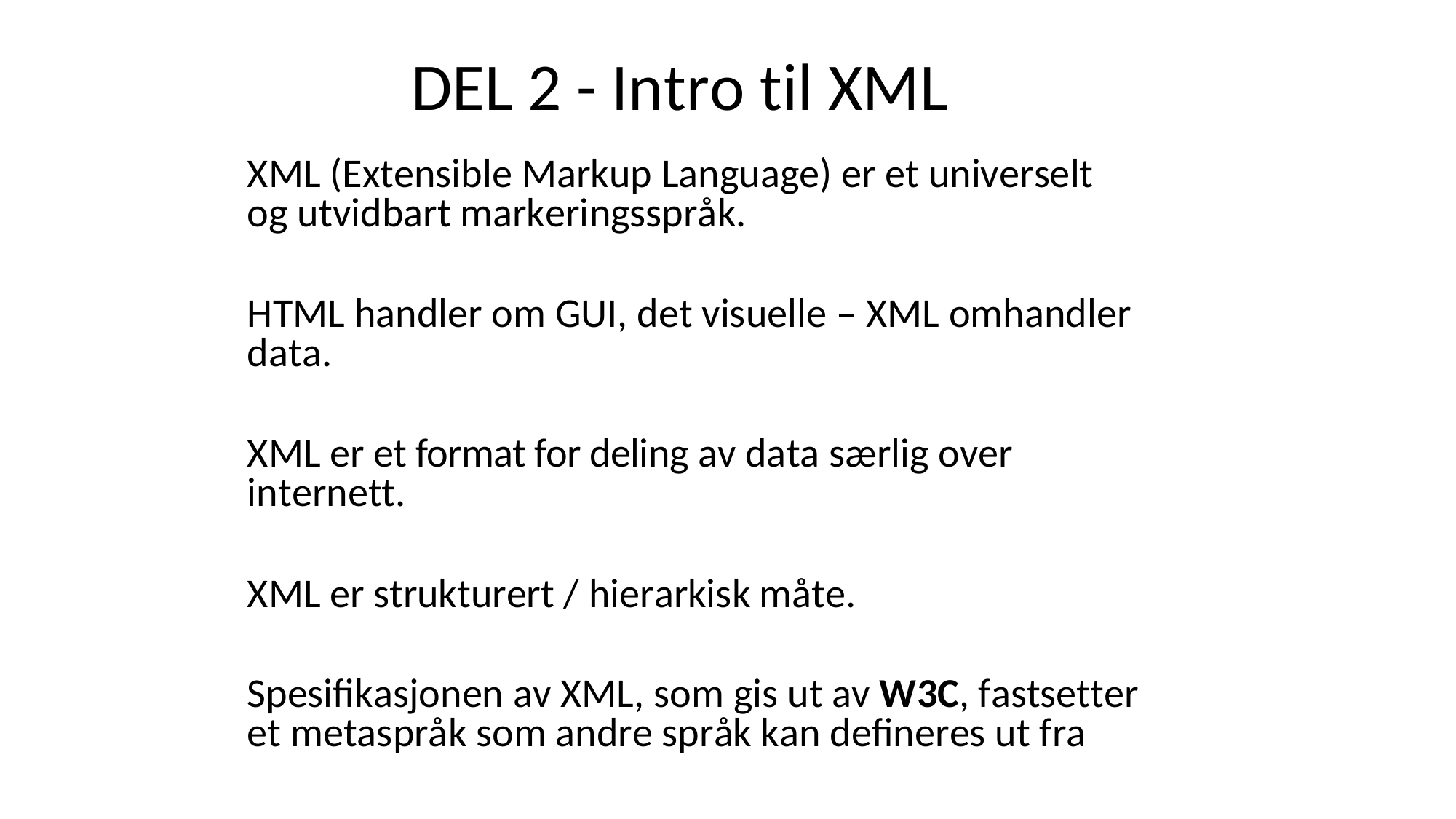

# DEL 2 - Intro til XML
XML (Extensible Markup Language) er et universelt og utvidbart markeringsspråk.

HTML handler om GUI, det visuelle – XML omhandler data.

XML er et format for deling av data særlig over internett.

XML er strukturert / hierarkisk måte.

Spesifikasjonen av XML, som gis ut av W3C, fastsetter et metaspråk som andre språk kan defineres ut fra